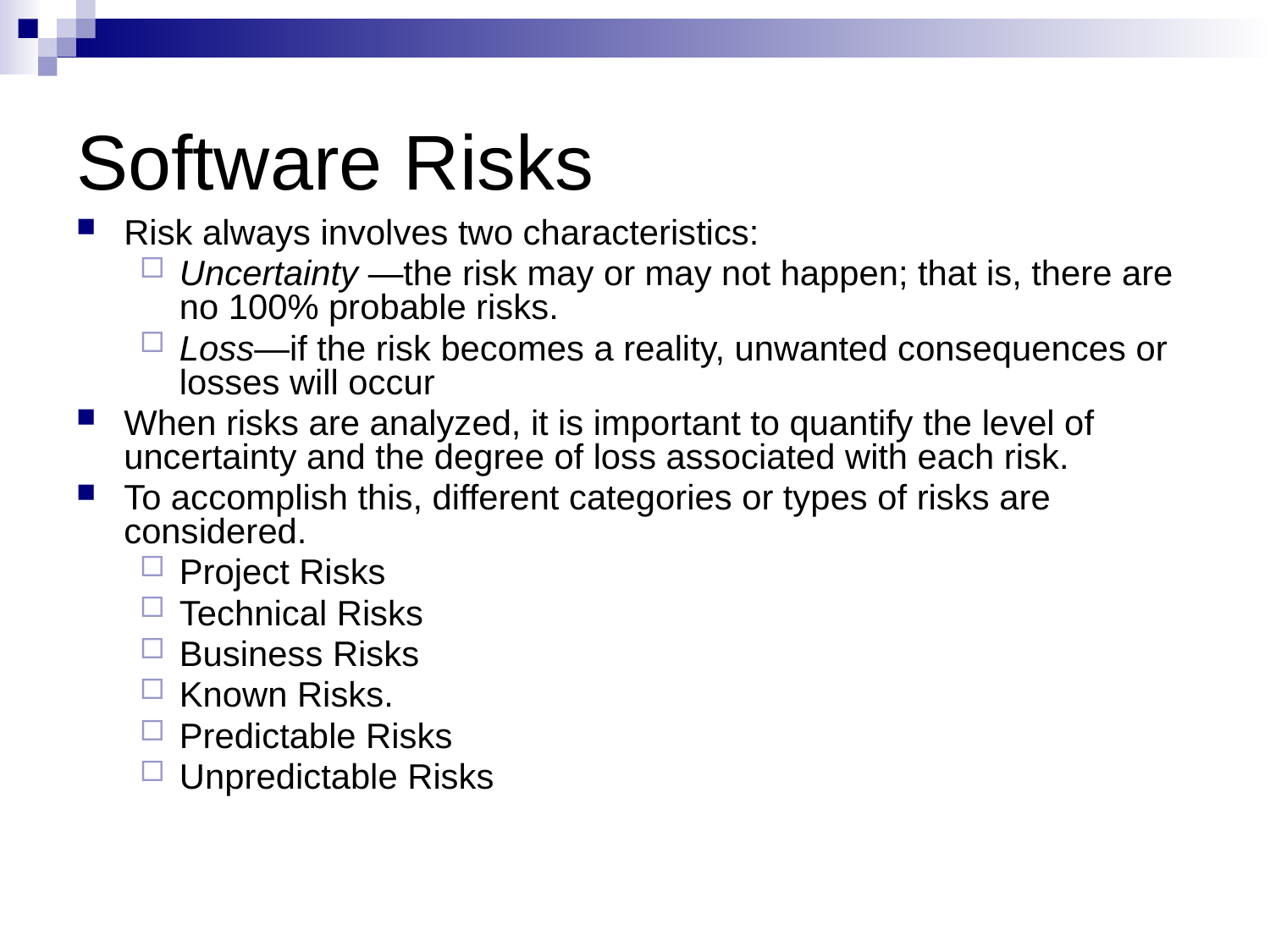

# Software Risks
Risk always involves two characteristics:
Uncertainty —the risk may or may not happen; that is, there are no 100% probable risks.
Loss—if the risk becomes a reality, unwanted consequences or losses will occur
When risks are analyzed, it is important to quantify the level of uncertainty and the degree of loss associated with each risk.
To accomplish this, different categories or types of risks are considered.
Project Risks
Technical Risks
Business Risks
Known Risks.
Predictable Risks
Unpredictable Risks